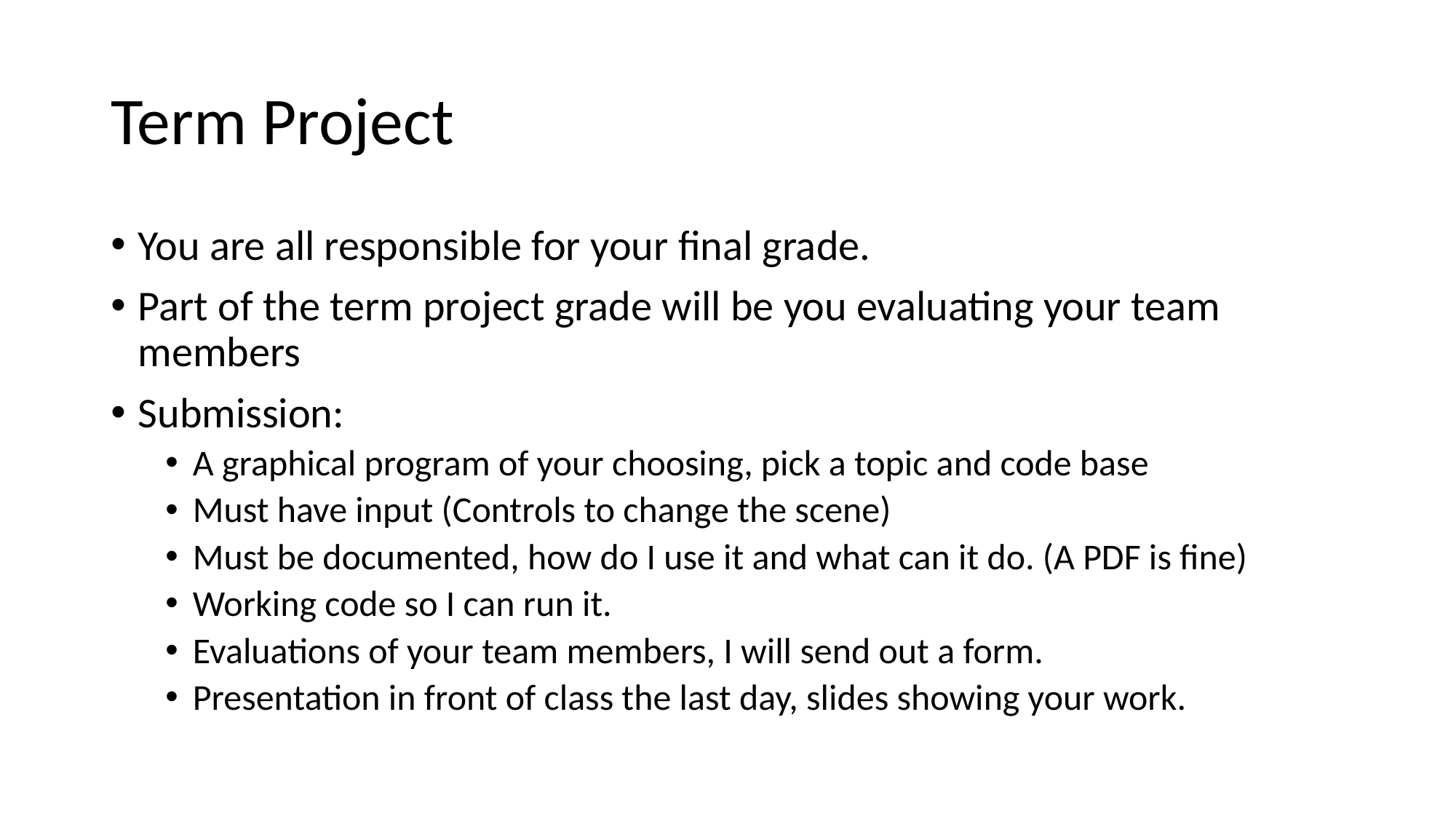

# Term Project
You are all responsible for your final grade.
Part of the term project grade will be you evaluating your team members
Submission:
A graphical program of your choosing, pick a topic and code base
Must have input (Controls to change the scene)
Must be documented, how do I use it and what can it do. (A PDF is fine)
Working code so I can run it.
Evaluations of your team members, I will send out a form.
Presentation in front of class the last day, slides showing your work.